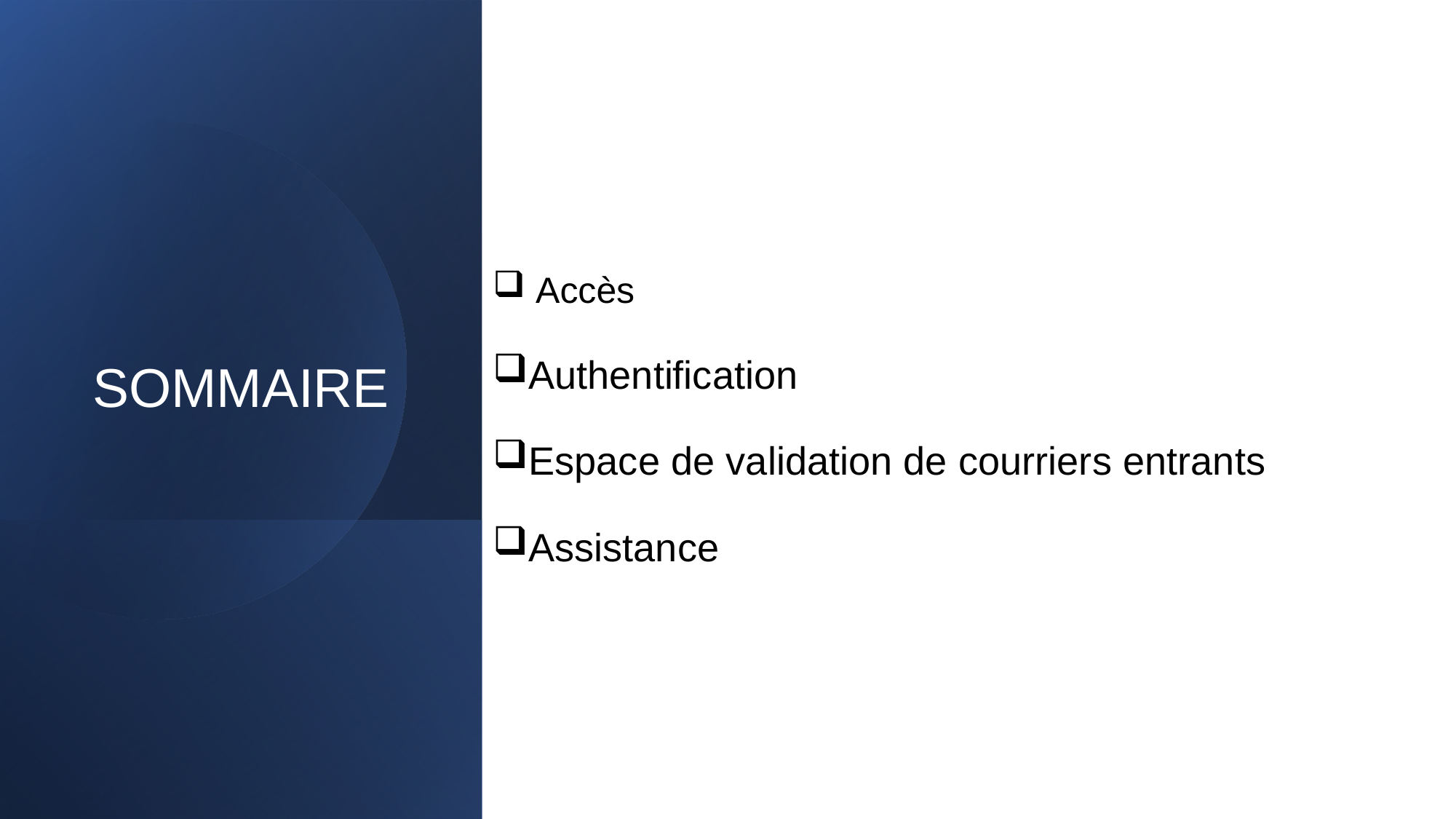

Accès
Authentification
Espace de validation de courriers entrants
Assistance

# SOMMAIRE